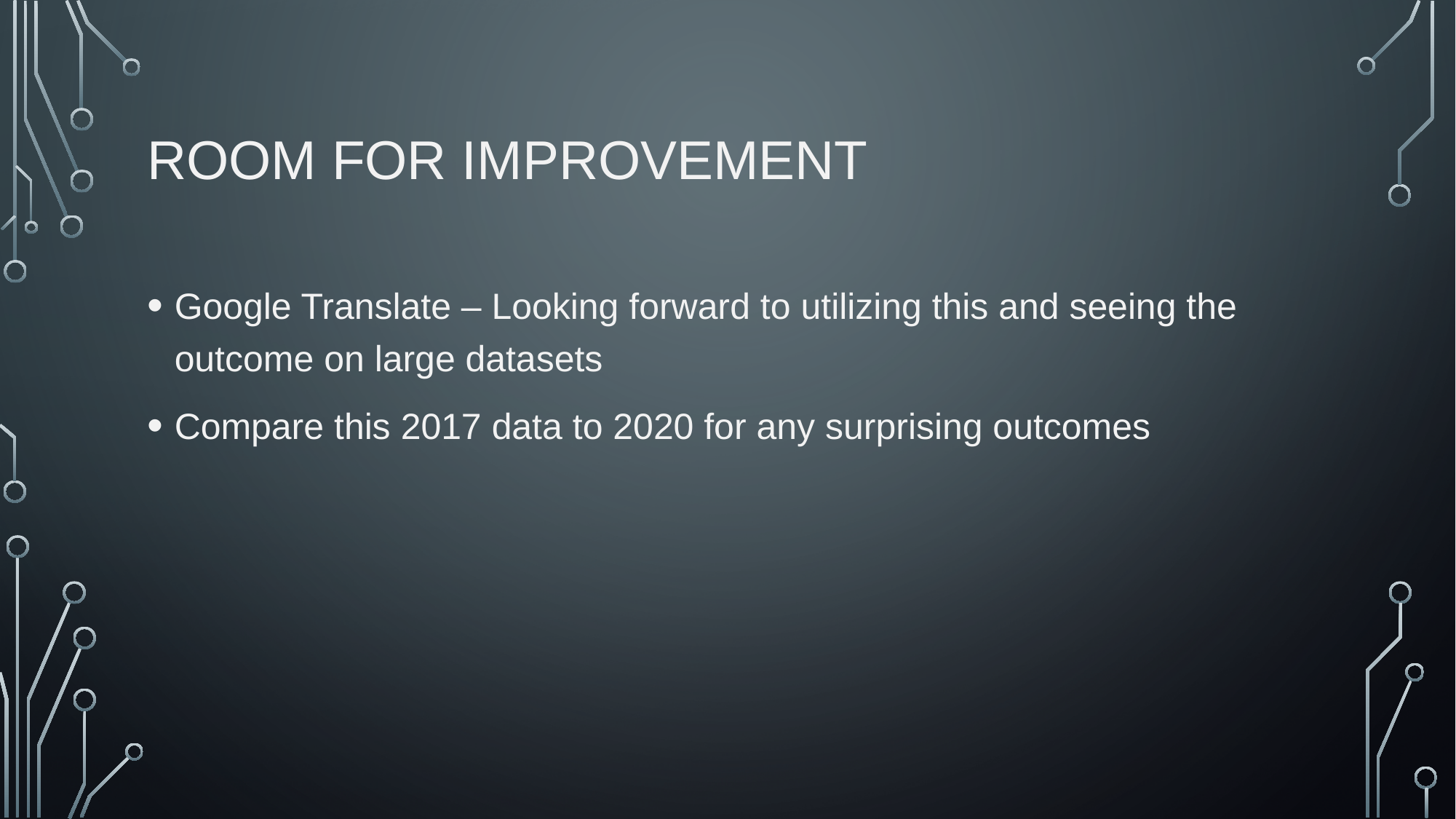

# Room for improvement
Google Translate – Looking forward to utilizing this and seeing the outcome on large datasets
Compare this 2017 data to 2020 for any surprising outcomes